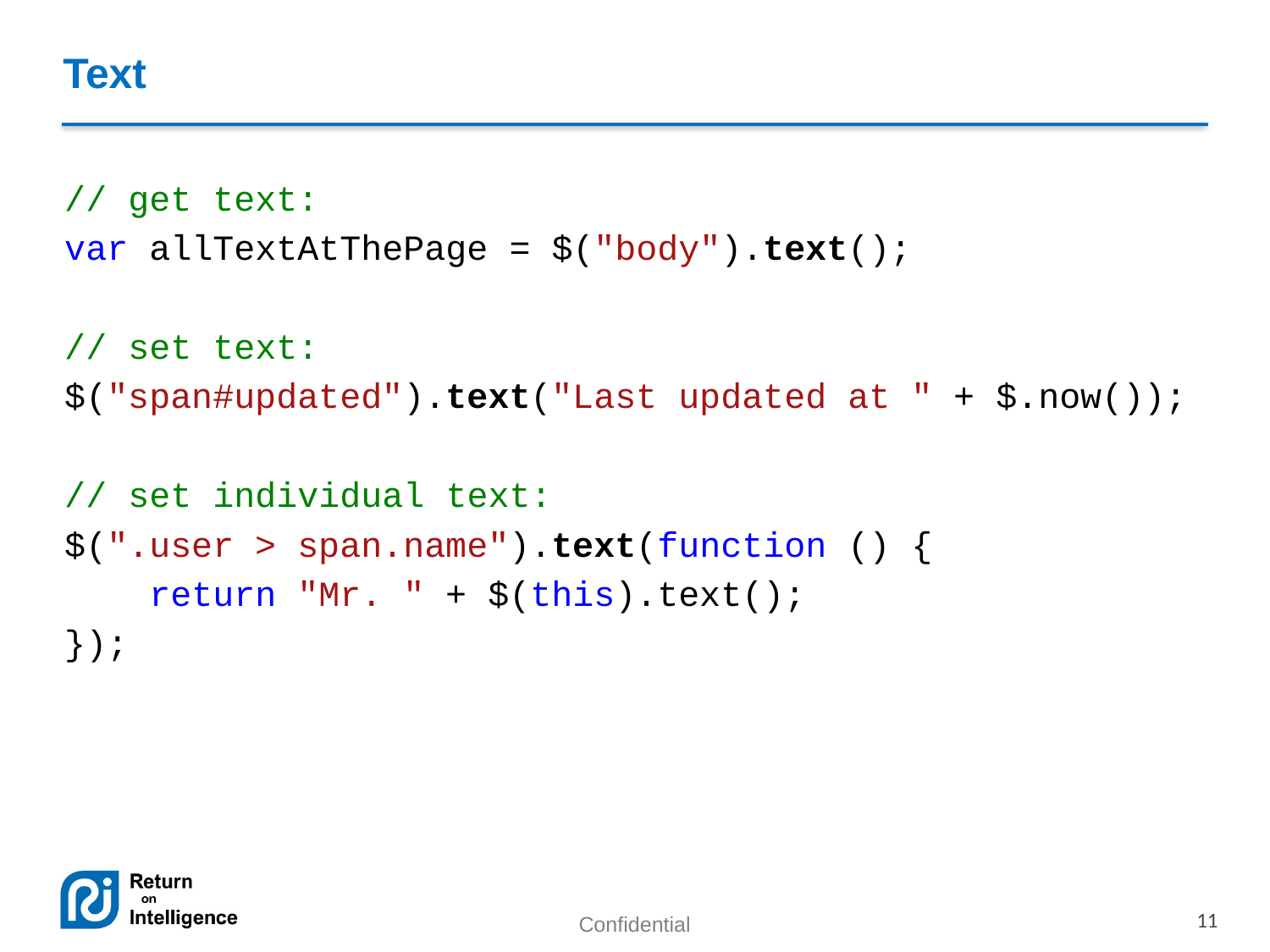

# Text
// get text:
var allTextAtThePage = $("body").text();

// set text:
$("span#updated").text("Last updated at " + $.now());

// set individual text:
$(".user > span.name").text(function () {
    return "Mr. " + $(this).text();
});